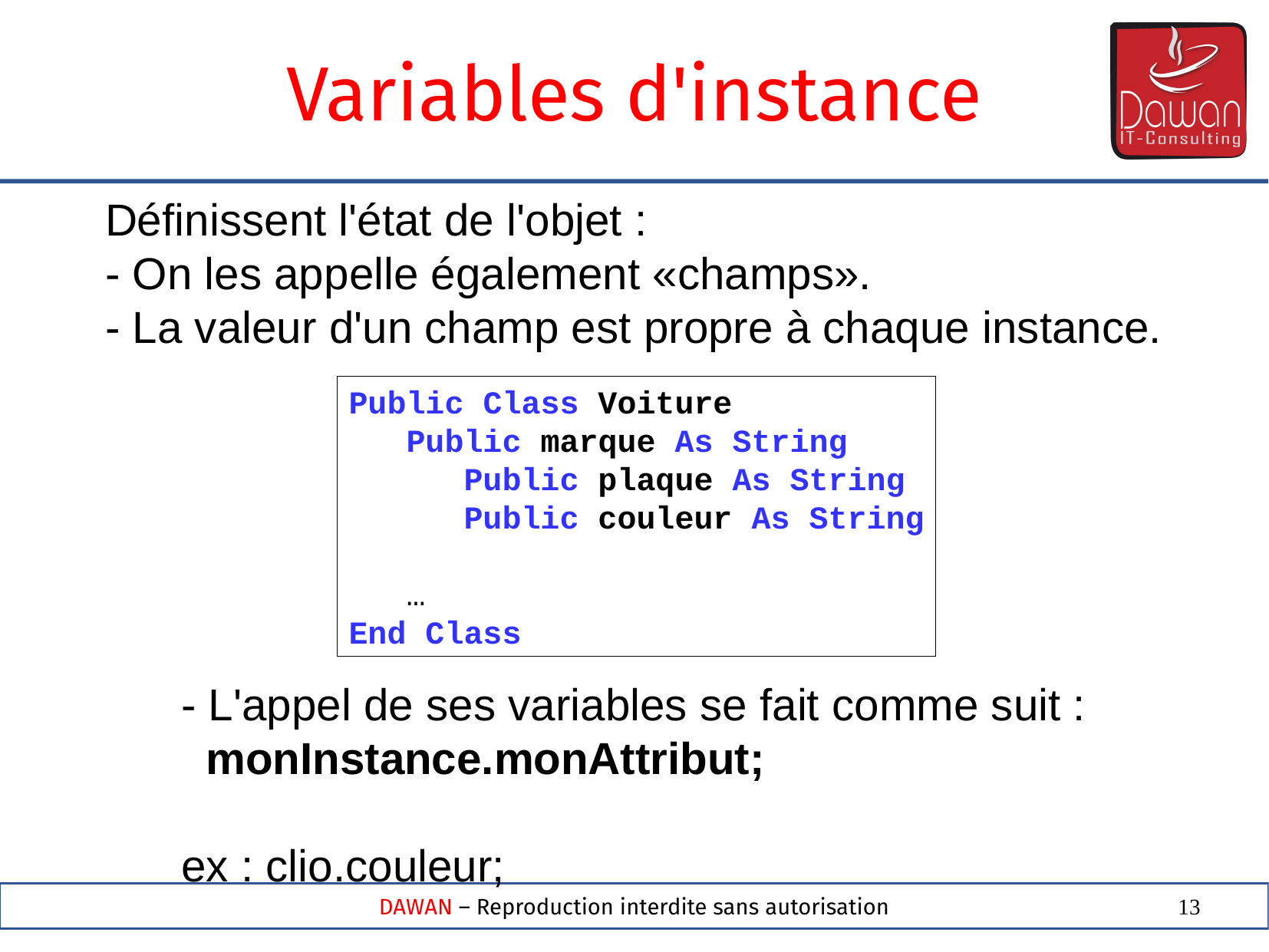

Variables d'instance
Définissent l'état de l'objet :
- On les appelle également «champs».
- La valeur d'un champ est propre à chaque instance.

Public Class Voiture
   Public marque As String
	Public plaque As String
	Public couleur As String

   …
End Class
- L'appel de ses variables se fait comme suit :
  monInstance.monAttribut;

ex : clio.couleur;
13